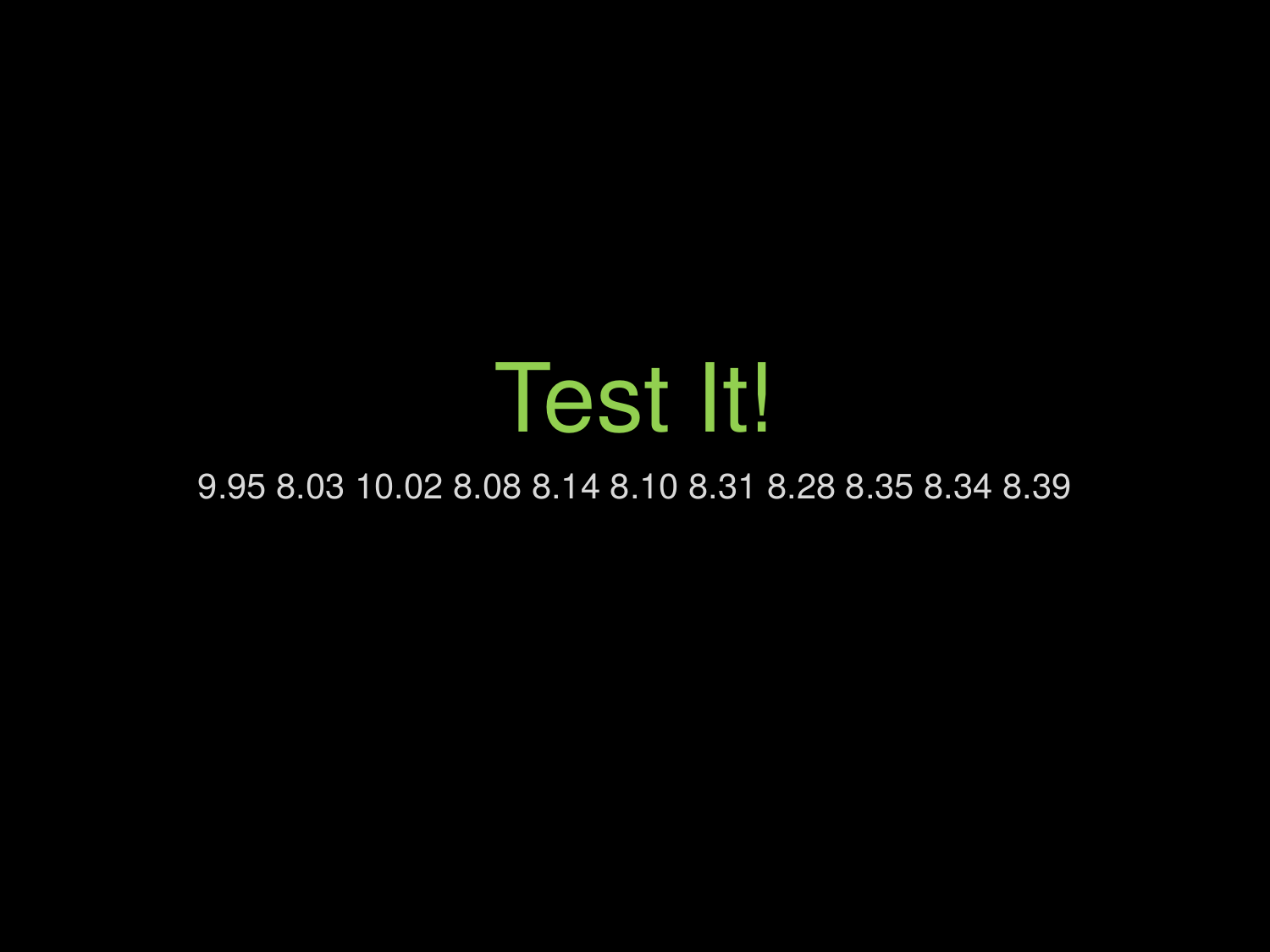

Test It!
 9.95 8.03 10.02 8.08 8.14 8.10 8.31 8.28 8.35 8.34 8.39